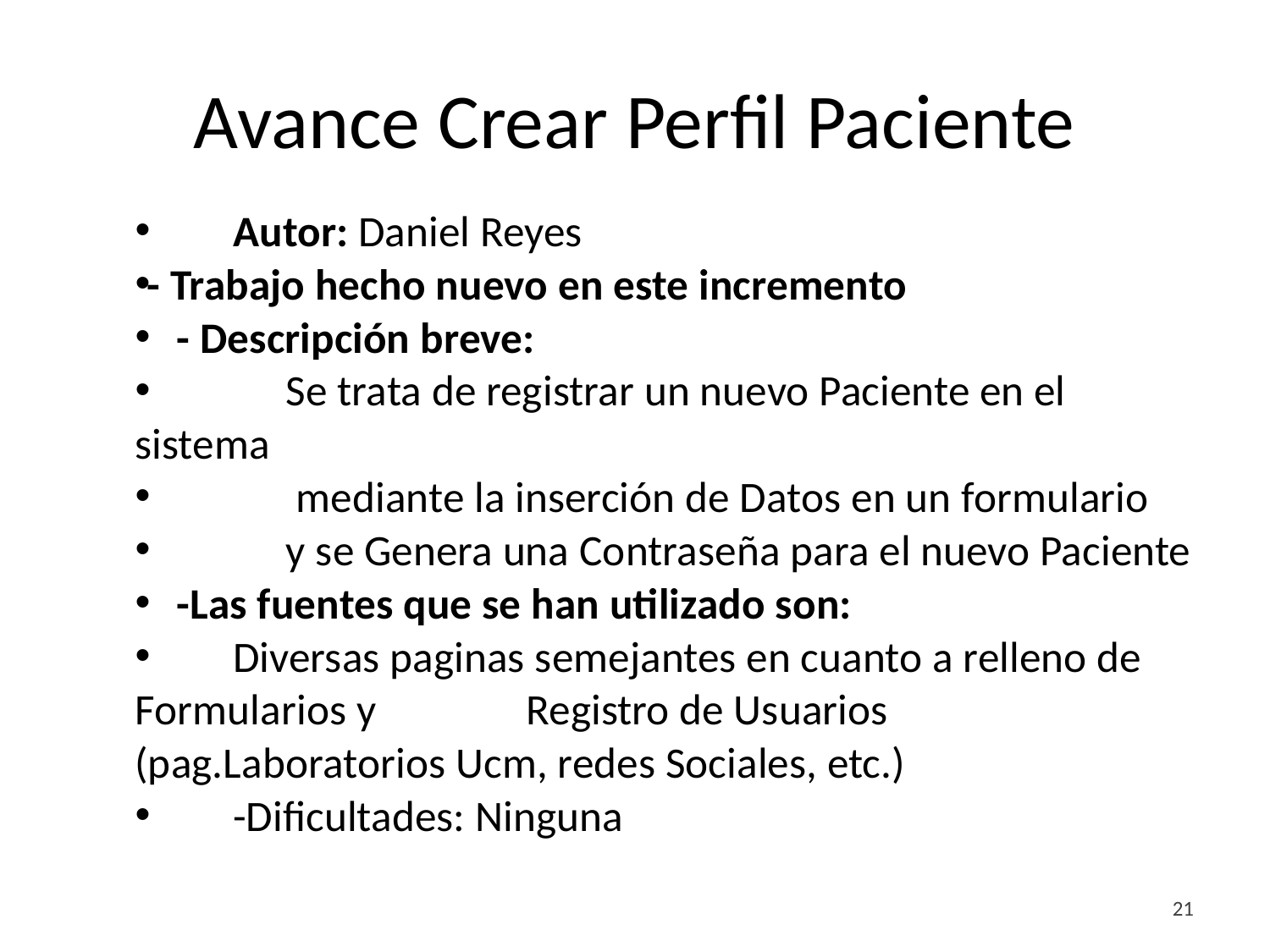

# Avance Crear Perfil Paciente
	Autor: Daniel Reyes
- Trabajo hecho nuevo en este incremento
   - Descripción breve:
              Se trata de registrar un nuevo Paciente en el sistema
               mediante la inserción de Datos en un formulario
              y se Genera una Contraseña para el nuevo Paciente
   -Las fuentes que se han utilizado son:
	Diversas paginas semejantes en cuanto a relleno de Formularios y             	Registro de Usuarios (pag.Laboratorios Ucm, redes Sociales, etc.)
	-Dificultades: Ninguna

21